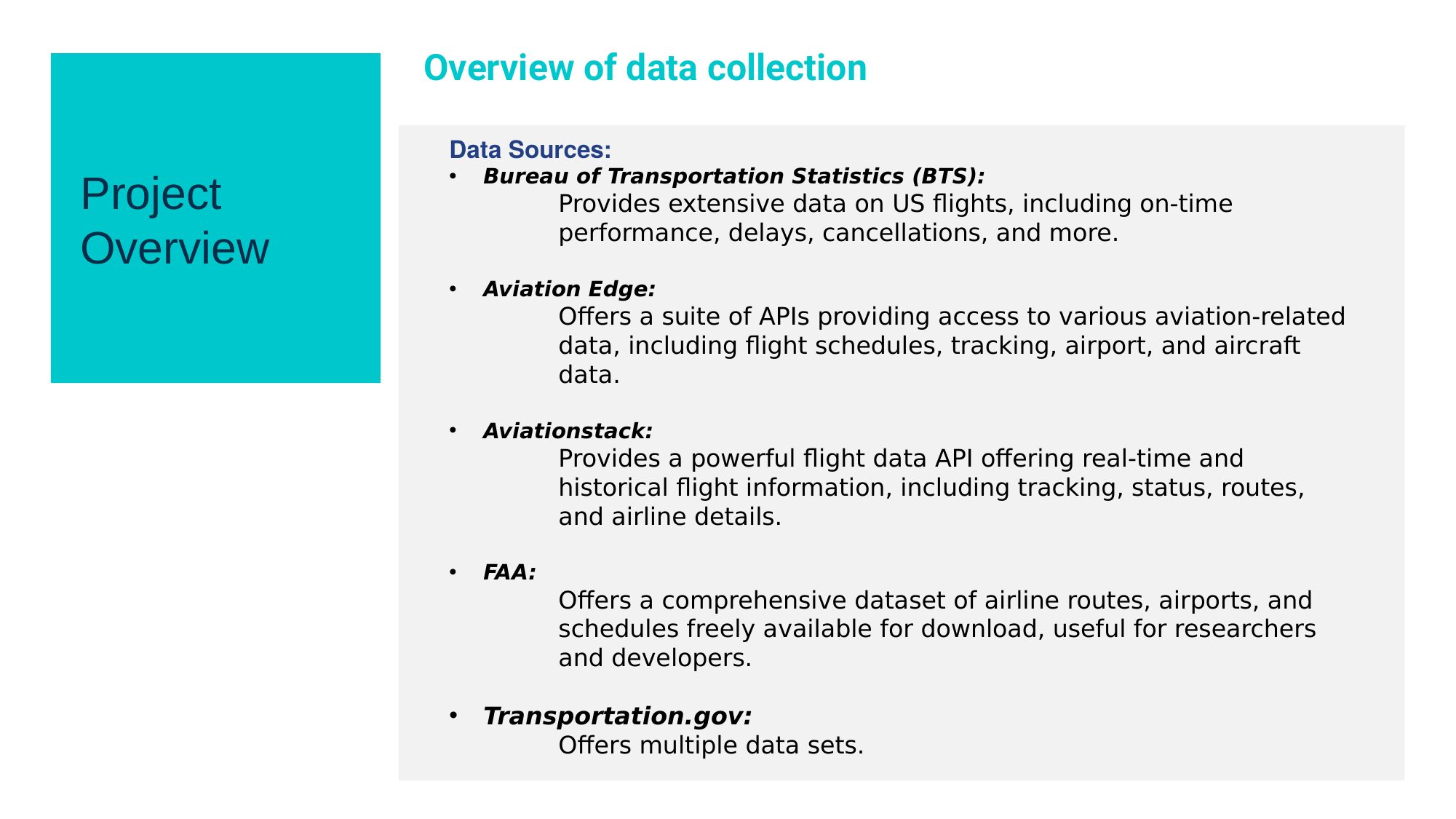

Overview of data collection

Data Sources:
Bureau of Transportation Statistics (BTS):
	Provides extensive data on US flights, including on-time
	performance, delays, cancellations, and more.

Aviation Edge:
	Offers a suite of APIs providing access to various aviation-related
	data, including flight schedules, tracking, airport, and aircraft
	data.

Aviationstack:
	Provides a powerful flight data API offering real-time and
	historical flight information, including tracking, status, routes,
	and airline details.

FAA:
	Offers a comprehensive dataset of airline routes, airports, and
	schedules freely available for download, useful for researchers
	and developers.

Transportation.gov:
	Offers multiple data sets.

Project Overview